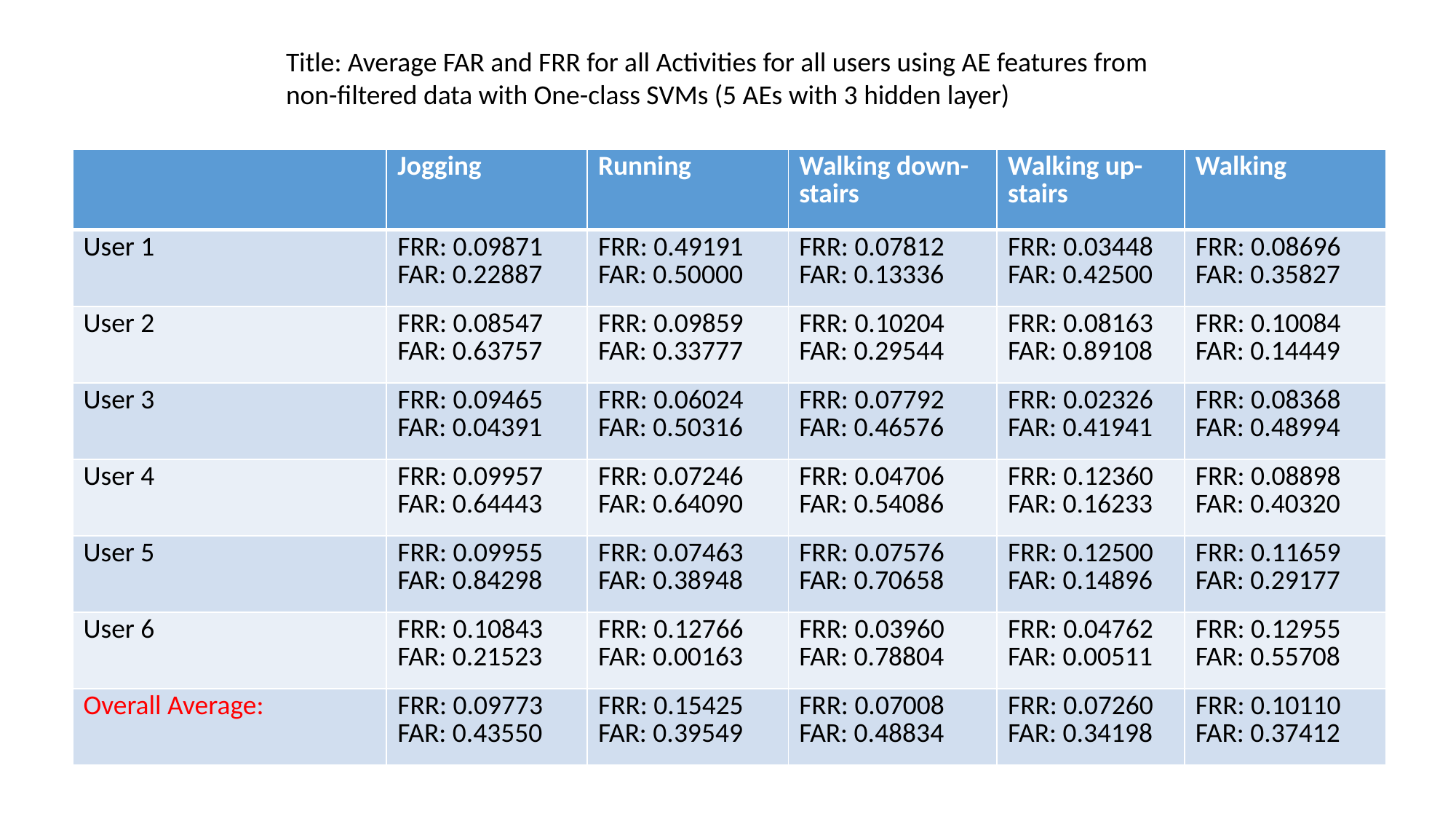

Title: Average FAR and FRR for all Activities for all users using AE features from non-filtered data with One-class SVMs (5 AEs with 3 hidden layer)
|  | Jogging | Running | Walking down-stairs | Walking up-stairs | Walking |
| --- | --- | --- | --- | --- | --- |
| User 1 | FRR: 0.09871 FAR: 0.22887 | FRR: 0.49191 FAR: 0.50000 | FRR: 0.07812 FAR: 0.13336 | FRR: 0.03448 FAR: 0.42500 | FRR: 0.08696 FAR: 0.35827 |
| User 2 | FRR: 0.08547 FAR: 0.63757 | FRR: 0.09859 FAR: 0.33777 | FRR: 0.10204 FAR: 0.29544 | FRR: 0.08163 FAR: 0.89108 | FRR: 0.10084 FAR: 0.14449 |
| User 3 | FRR: 0.09465 FAR: 0.04391 | FRR: 0.06024 FAR: 0.50316 | FRR: 0.07792 FAR: 0.46576 | FRR: 0.02326 FAR: 0.41941 | FRR: 0.08368 FAR: 0.48994 |
| User 4 | FRR: 0.09957 FAR: 0.64443 | FRR: 0.07246 FAR: 0.64090 | FRR: 0.04706 FAR: 0.54086 | FRR: 0.12360 FAR: 0.16233 | FRR: 0.08898 FAR: 0.40320 |
| User 5 | FRR: 0.09955 FAR: 0.84298 | FRR: 0.07463 FAR: 0.38948 | FRR: 0.07576 FAR: 0.70658 | FRR: 0.12500 FAR: 0.14896 | FRR: 0.11659 FAR: 0.29177 |
| User 6 | FRR: 0.10843 FAR: 0.21523 | FRR: 0.12766 FAR: 0.00163 | FRR: 0.03960 FAR: 0.78804 | FRR: 0.04762 FAR: 0.00511 | FRR: 0.12955 FAR: 0.55708 |
| Overall Average: | FRR: 0.09773 FAR: 0.43550 | FRR: 0.15425 FAR: 0.39549 | FRR: 0.07008 FAR: 0.48834 | FRR: 0.07260 FAR: 0.34198 | FRR: 0.10110 FAR: 0.37412 |